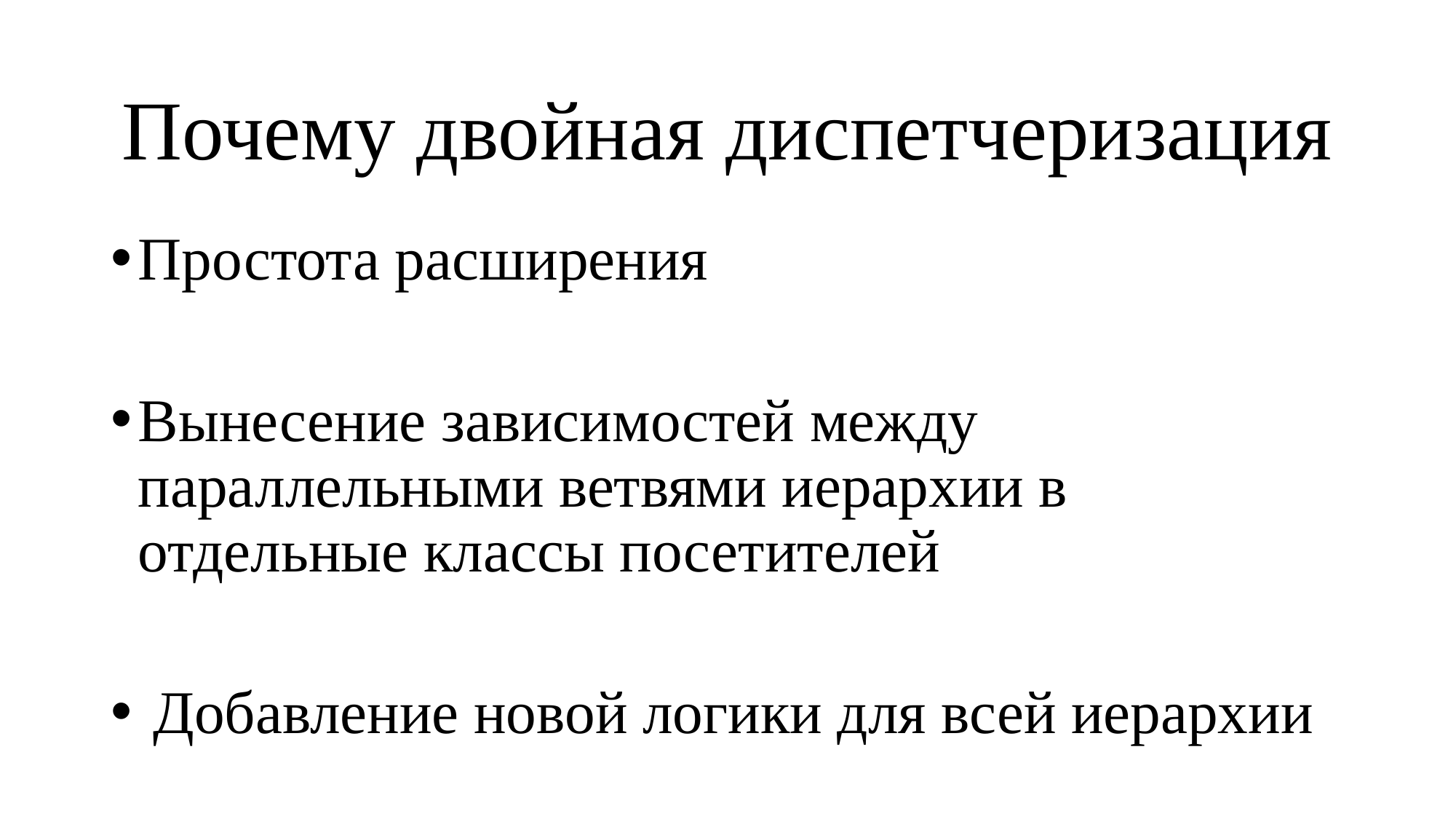

# Почему двойная диспетчеризация
Простота расширения

Вынесение зависимостей между параллельными ветвями иерархии в отдельные классы посетителей

 Добавление новой логики для всей иерархии